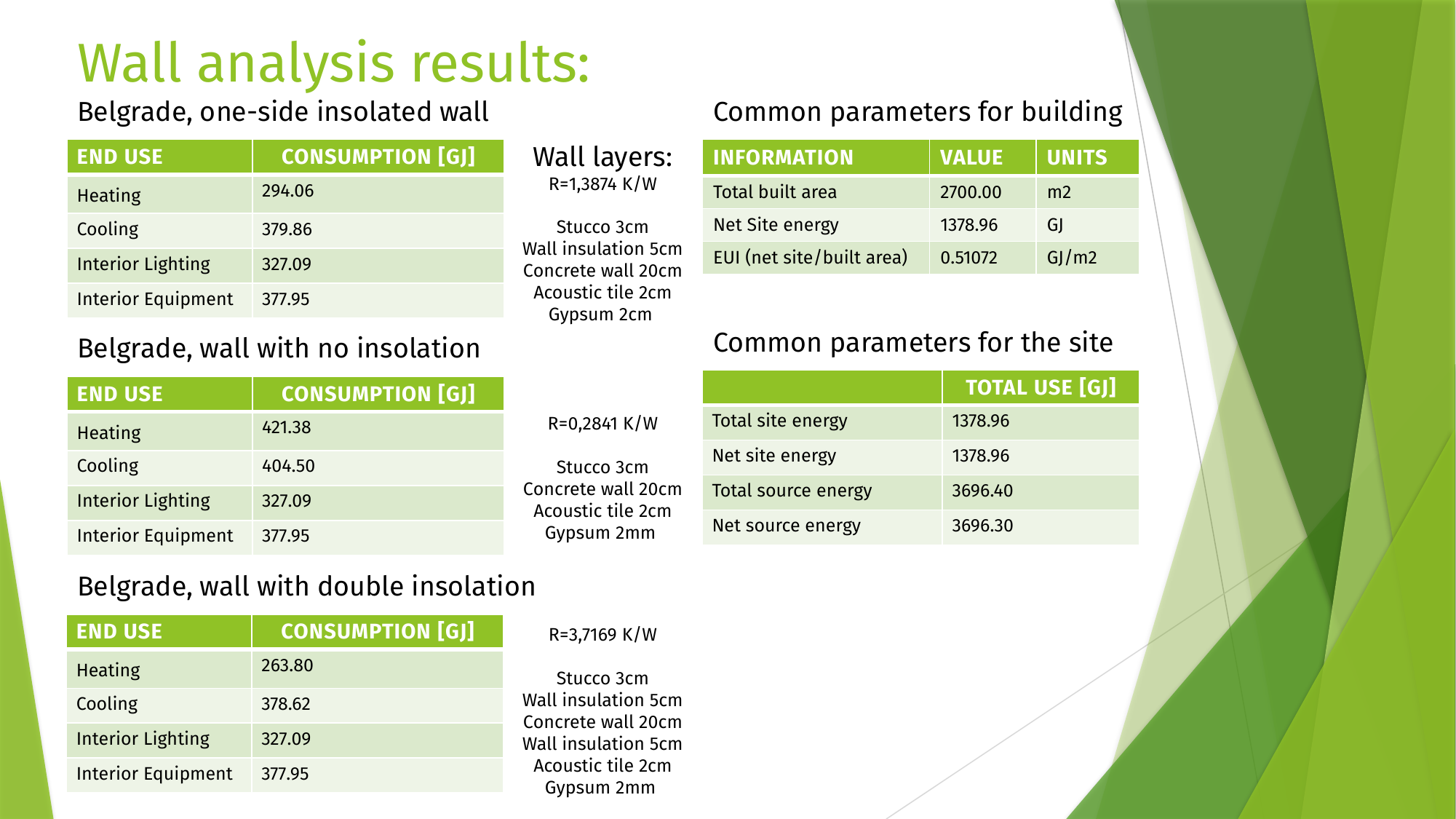

# Wall analysis results:
Belgrade, one-side insolated wall
Common parameters for building
Wall layers:
R=1,3874 K/W

Stucco 3cm
Wall insulation 5cm
Concrete wall 20cm
Acoustic tile 2cm
Gypsum 2cm

| END USE | CONSUMPTION [GJ] |
| --- | --- |
| Heating | 294.06 |
| Cooling | 379.86 |
| Interior Lighting | 327.09 |
| Interior Equipment | 377.95 |
| INFORMATION | VALUE | UNITS |
| --- | --- | --- |
| Total built area | 2700.00 | m2 |
| Net Site energy | 1378.96 | GJ |
| EUI (net site/built area) | 0.51072 | GJ/m2 |
Common parameters for the site
Belgrade, wall with no insolation
|  | TOTAL USE [GJ] |
| --- | --- |
| Total site energy | 1378.96 |
| Net site energy | 1378.96 |
| Total source energy | 3696.40 |
| Net source energy | 3696.30 |
| END USE | CONSUMPTION [GJ] |
| --- | --- |
| Heating | 421.38 |
| Cooling | 404.50 |
| Interior Lighting | 327.09 |
| Interior Equipment | 377.95 |
R=0,2841 K/W

Stucco 3cm
Concrete wall 20cm
Acoustic tile 2cm
Gypsum 2mm

Belgrade, wall with double insolation
| END USE | CONSUMPTION [GJ] |
| --- | --- |
| Heating | 263.80 |
| Cooling | 378.62 |
| Interior Lighting | 327.09 |
| Interior Equipment | 377.95 |
R=3,7169 K/W

Stucco 3cm
Wall insulation 5cm
Concrete wall 20cm
Wall insulation 5cm
Acoustic tile 2cm
Gypsum 2mm